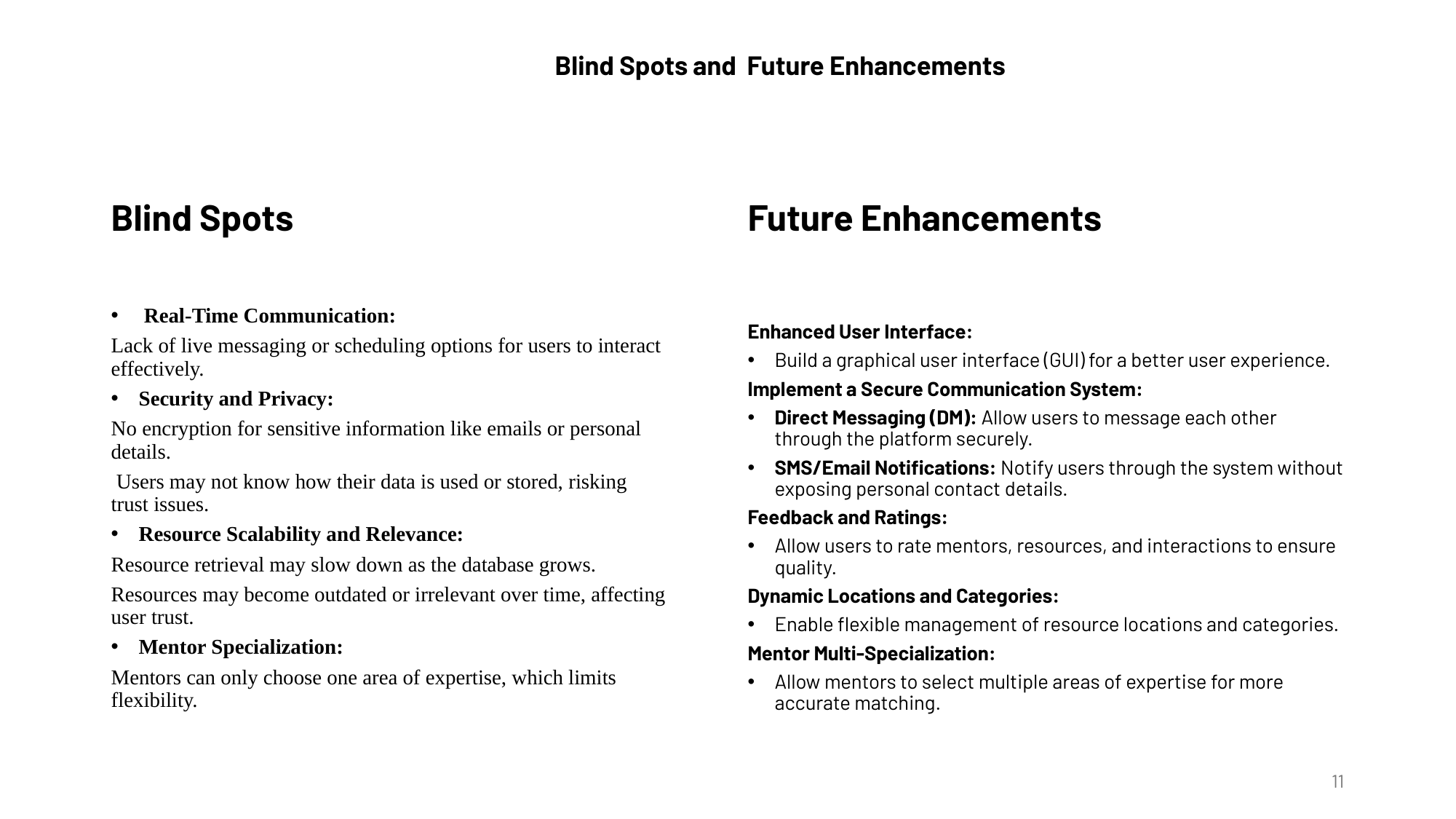

# Blind Spots and  Future Enhancements
Blind Spots

Future Enhancements

 Real-Time Communication:
Lack of live messaging or scheduling options for users to interact effectively.
Security and Privacy:
No encryption for sensitive information like emails or personal details.
 Users may not know how their data is used or stored, risking trust issues.
Resource Scalability and Relevance:
Resource retrieval may slow down as the database grows.
Resources may become outdated or irrelevant over time, affecting user trust.
Mentor Specialization:
Mentors can only choose one area of expertise, which limits flexibility.

Enhanced User Interface:
Build a graphical user interface (GUI) for a better user experience.
Implement a Secure Communication System:
Direct Messaging (DM): Allow users to message each other through the platform securely.
SMS/Email Notifications: Notify users through the system without exposing personal contact details.
Feedback and Ratings:
Allow users to rate mentors, resources, and interactions to ensure quality.
Dynamic Locations and Categories:
Enable flexible management of resource locations and categories.
Mentor Multi-Specialization:
Allow mentors to select multiple areas of expertise for more accurate matching.

11